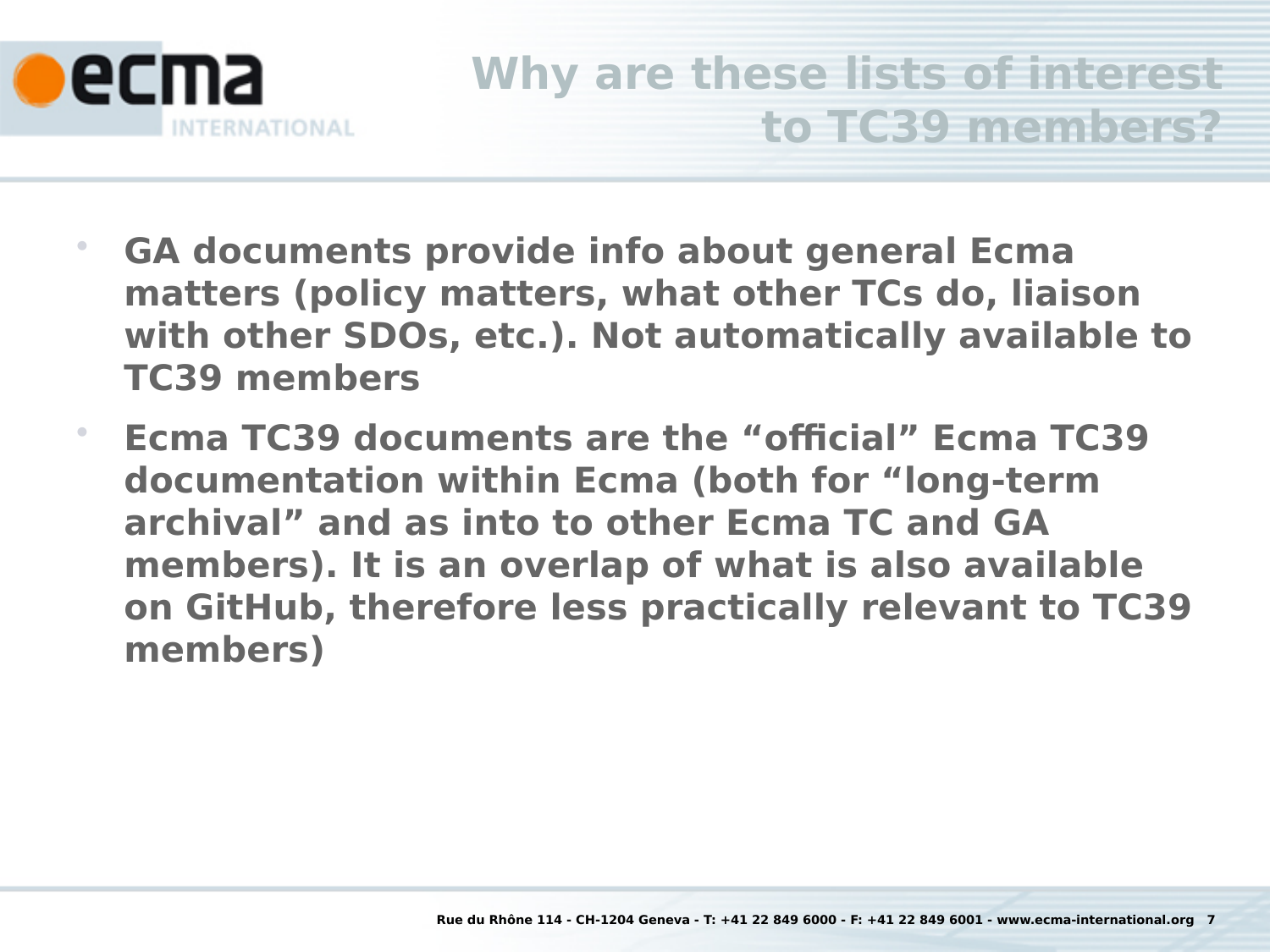

# Why are these lists of interest to TC39 members?
GA documents provide info about general Ecma matters (policy matters, what other TCs do, liaison with other SDOs, etc.). Not automatically available to TC39 members
Ecma TC39 documents are the “official” Ecma TC39 documentation within Ecma (both for “long-term archival” and as into to other Ecma TC and GA members). It is an overlap of what is also available on GitHub, therefore less practically relevant to TC39 members)
Rue du Rhône 114 - CH-1204 Geneva - T: +41 22 849 6000 - F: +41 22 849 6001 - www.ecma-international.org   7